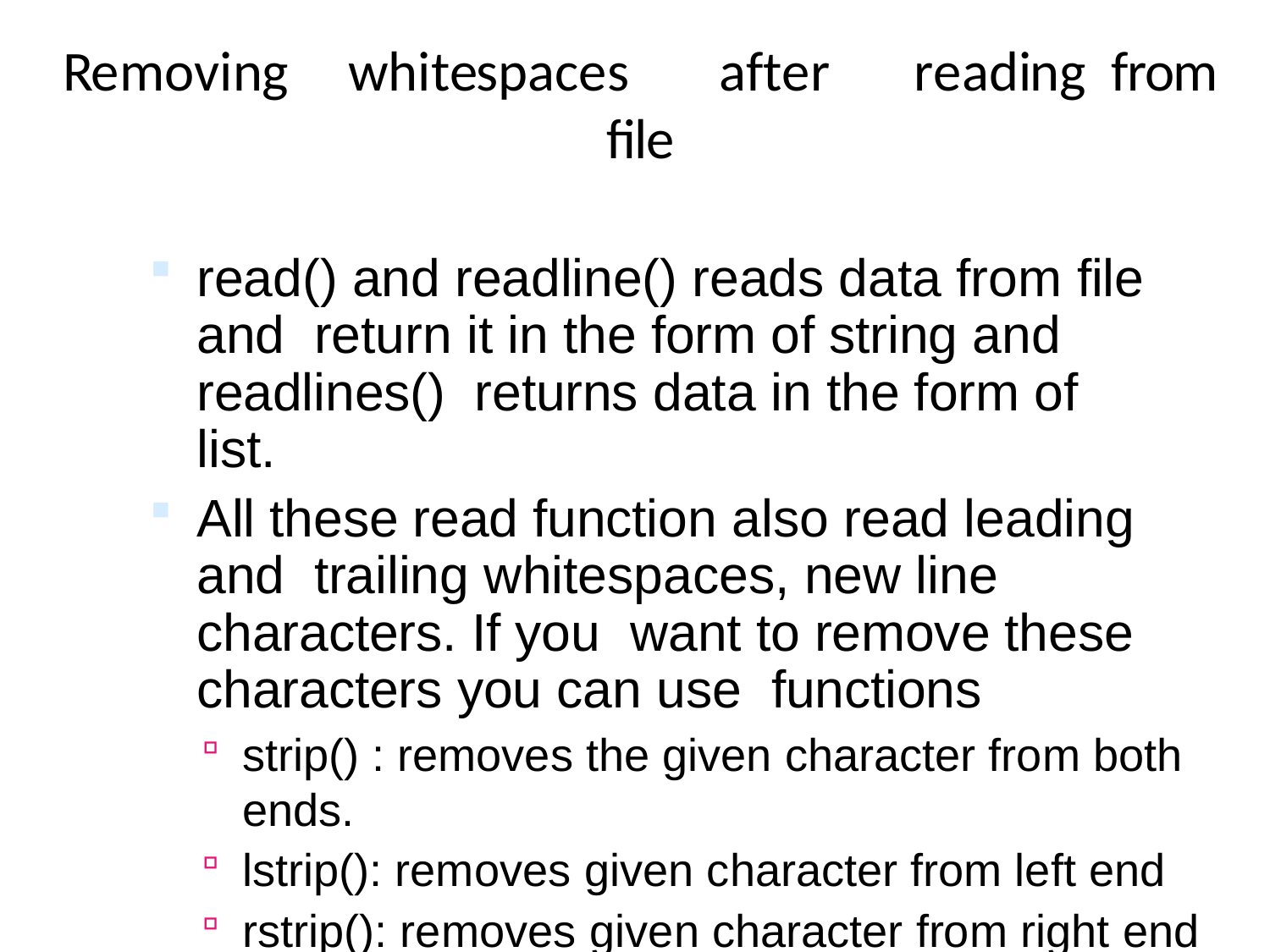

# Removing	whitespaces	after	reading  from file
read() and readline() reads data from file and  return it in the form of string and readlines()  returns data in the form of list.
All these read function also read leading and  trailing whitespaces, new line characters. If you  want to remove these characters you can use  functions
strip() : removes the given character from both ends.
lstrip(): removes given character from left end
rstrip(): removes given character from right end